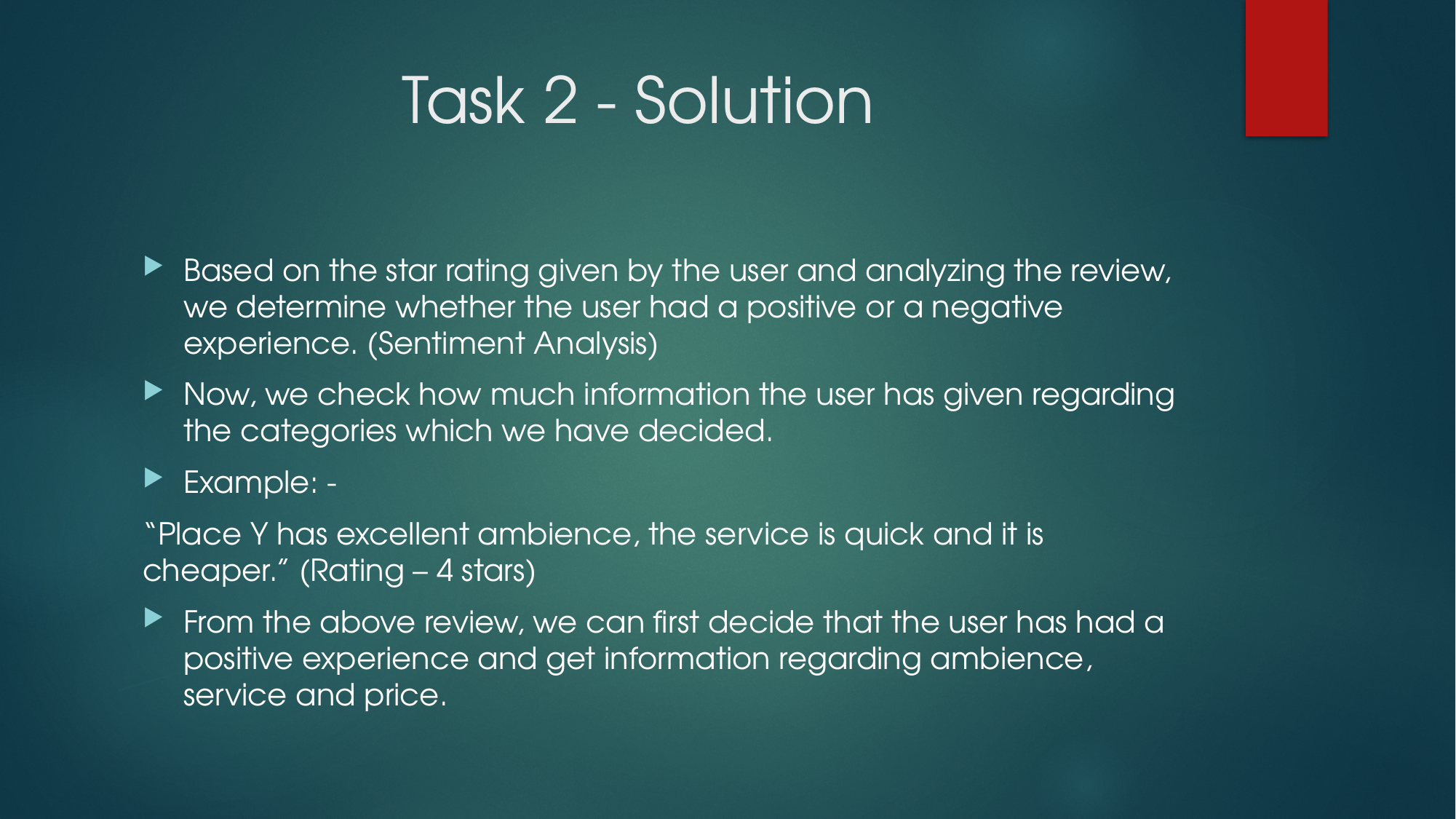

# Task 2 - Solution
Based on the star rating given by the user and analyzing the review, we determine whether the user had a positive or a negative experience. (Sentiment Analysis)
Now, we check how much information the user has given regarding the categories which we have decided.
Example: -
“Place Y has excellent ambience, the service is quick and it is cheaper.” (Rating – 4 stars)
From the above review, we can first decide that the user has had a positive experience and get information regarding ambience, service and price.